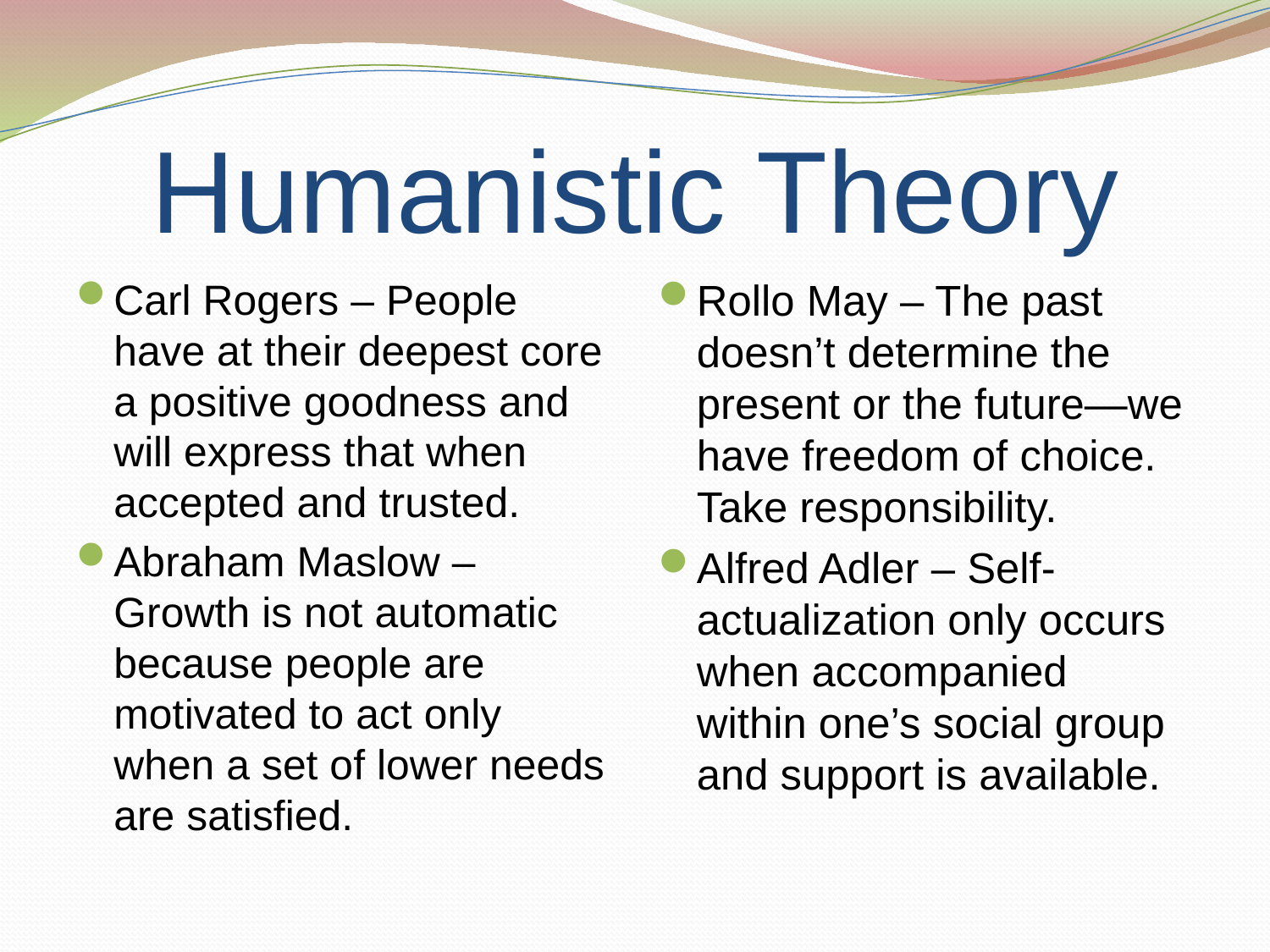

# Humanistic Theory
Carl Rogers – People have at their deepest core a positive goodness and will express that when accepted and trusted.
Abraham Maslow – Growth is not automatic because people are motivated to act only when a set of lower needs are satisfied.

Rollo May – The past doesn’t determine the present or the future—we have freedom of choice.  Take responsibility.
Alfred Adler – Self-actualization only occurs when accompanied  within one’s social group and support is available.